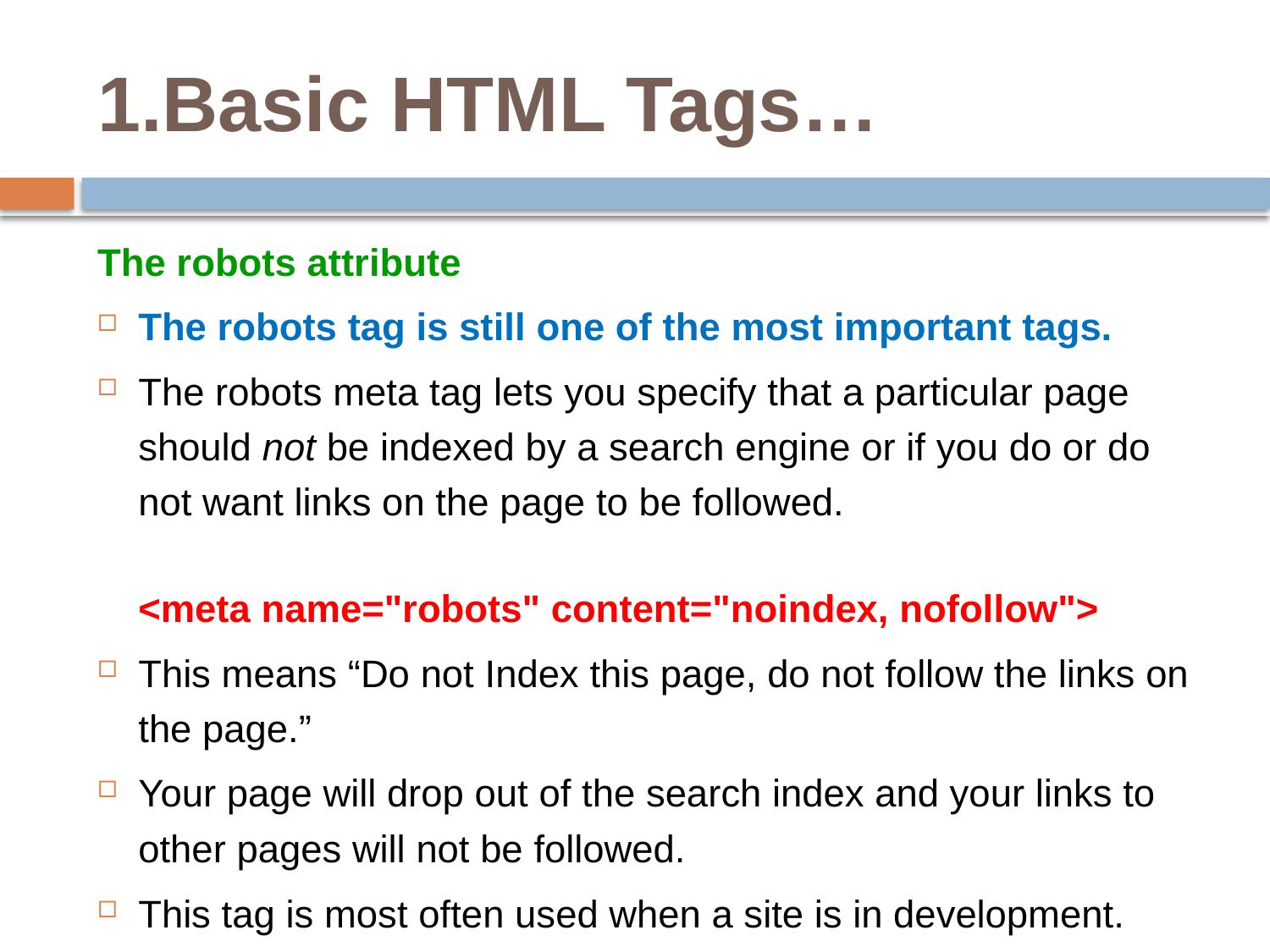

# 1.Basic HTML Tags…
The robots attribute
The robots tag is still one of the most important tags.
The robots meta tag lets you specify that a particular page should not be indexed by a search engine or if you do or do not want links on the page to be followed.

  	<meta name="robots" content="noindex, nofollow">
This means “Do not Index this page, do not follow the links on the page.”
Your page will drop out of the search index and your links to other pages will not be followed.
This tag is most often used when a site is in development.